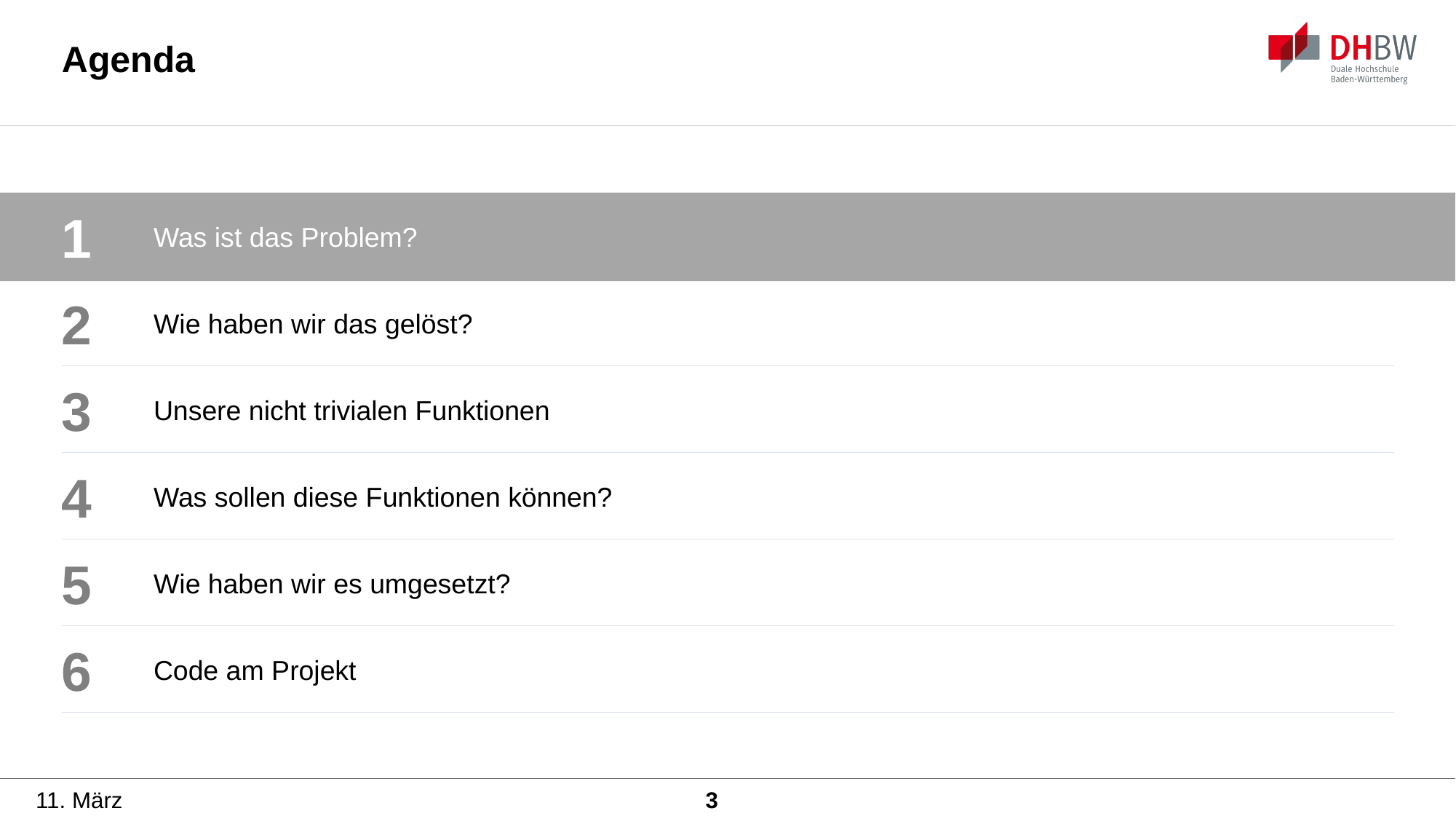

# Agenda

1
Was ist das Problem?
2
Wie haben wir das gelöst?
3
Unsere nicht trivialen Funktionen
4
Was sollen diese Funktionen können?
5
Wie haben wir es umgesetzt?
6
Code am Projekt
11. März 2024
3